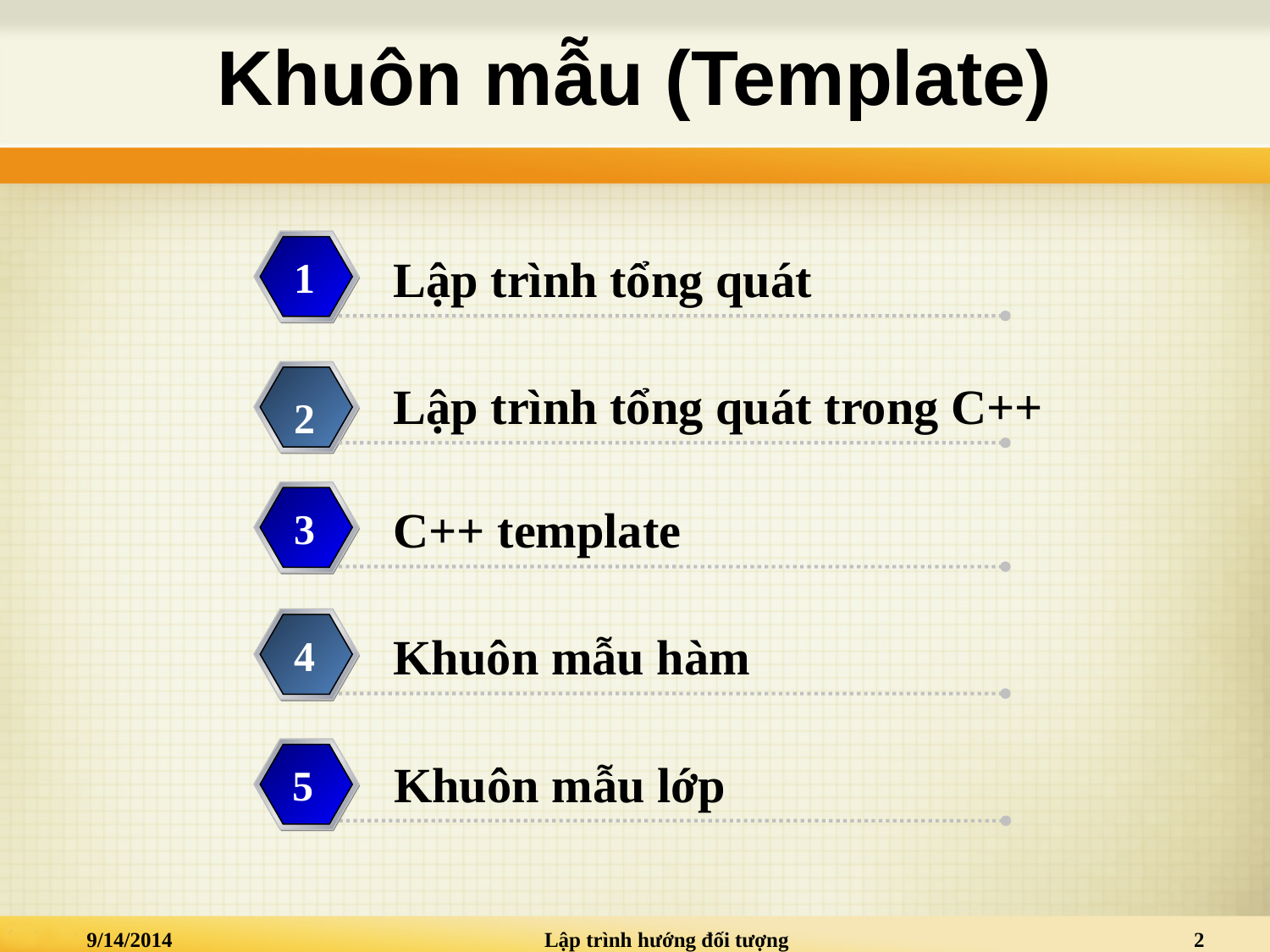

# Khuôn mẫu (Template)

Lập trình tổng quát
1

Lập trình tổng quát trong C++
2

C++ template
3

Khuôn mẫu hàm
4

 5
Khuôn mẫu lớp
5

9/14/2014
Lập trình hướng đối tượng
2